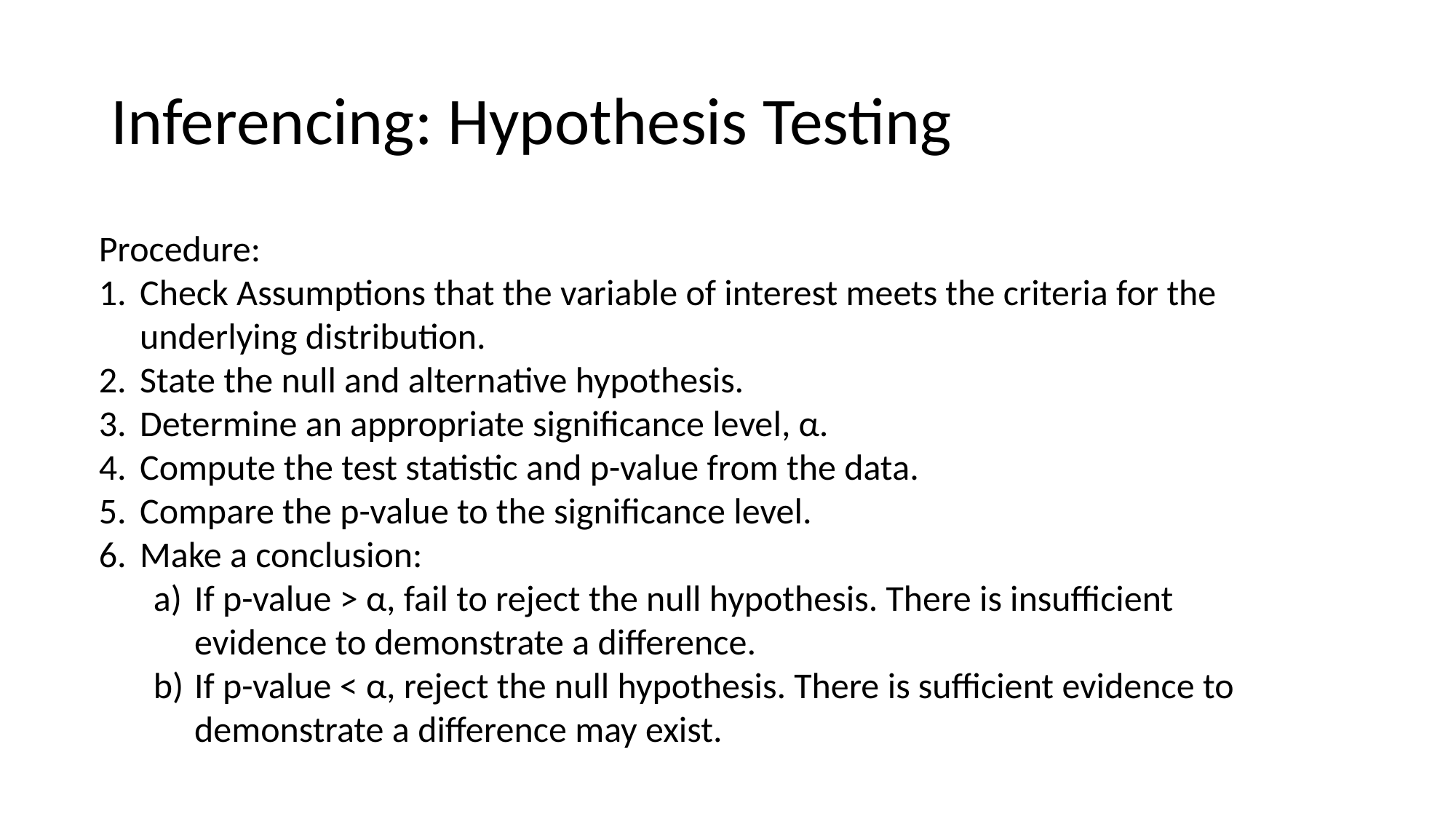

# Inferencing: Hypothesis Testing
Procedure:
Check Assumptions that the variable of interest meets the criteria for the underlying distribution.
State the null and alternative hypothesis.
Determine an appropriate significance level, α.
Compute the test statistic and p-value from the data.
Compare the p-value to the significance level.
Make a conclusion:
If p-value > α, fail to reject the null hypothesis. There is insufficient evidence to demonstrate a difference.
If p-value < α, reject the null hypothesis. There is sufficient evidence to demonstrate a difference may exist.